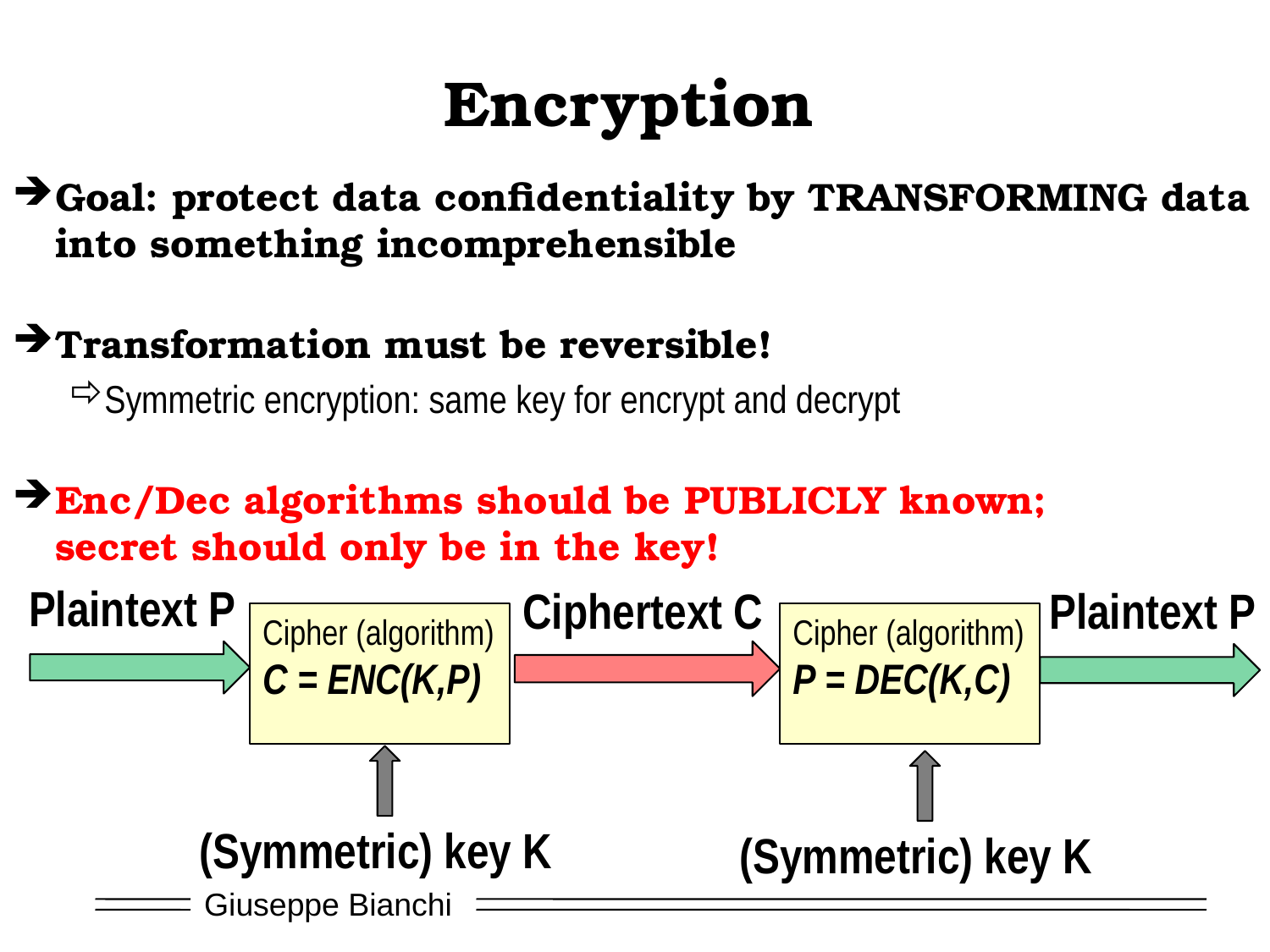

# Encryption
Goal: protect data confidentiality by TRANSFORMING data into something incomprehensible

Transformation must be reversible!
Symmetric encryption: same key for encrypt and decrypt

Enc/Dec algorithms should be PUBLICLY known;
secret should only be in the key!

Plaintext P
Ciphertext C
Plaintext P
Cipher (algorithm)
C = ENC(K,P)
Cipher (algorithm)
P = DEC(K,C)

(Symmetric) key K
(Symmetric) key K